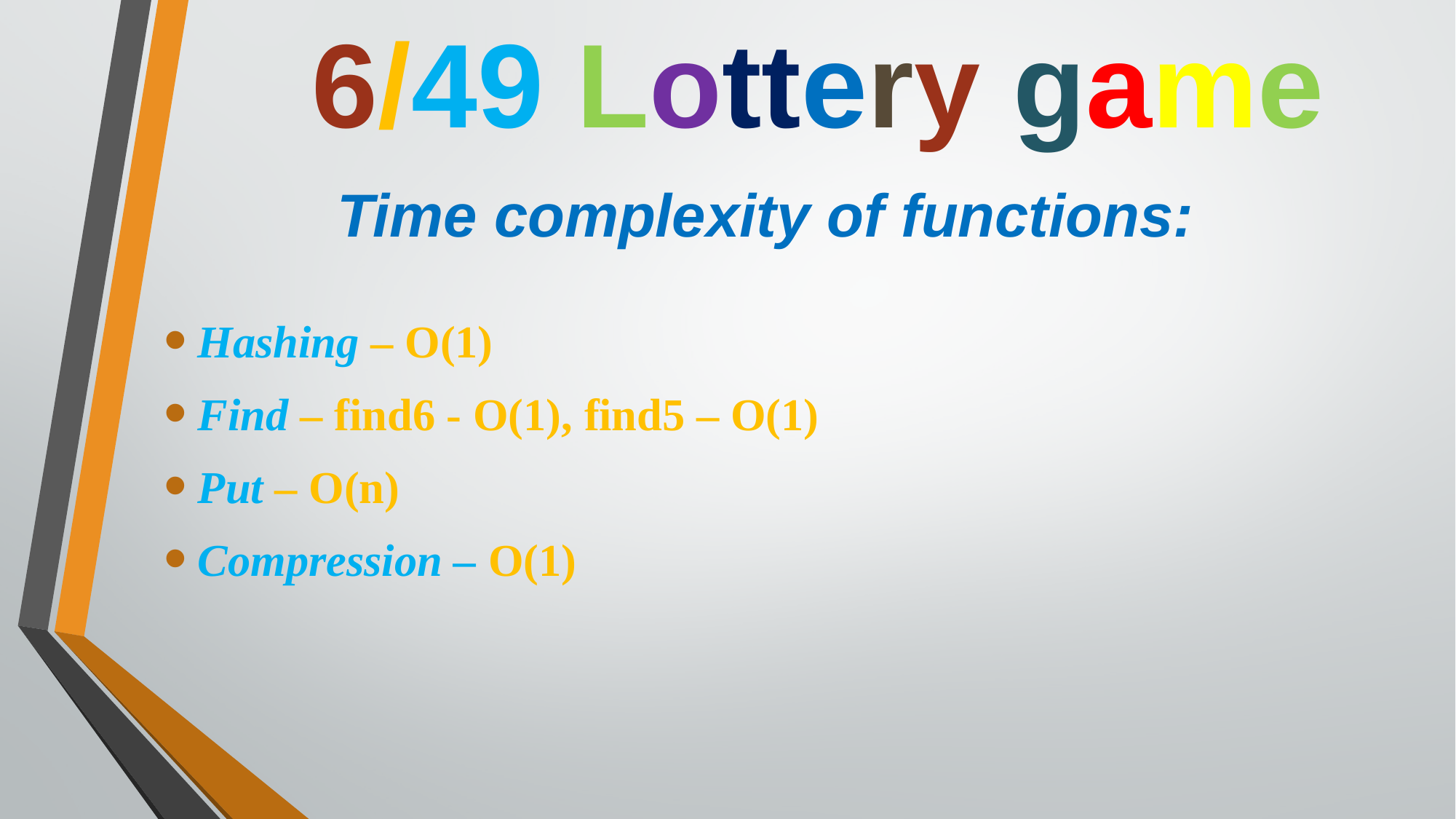

6/49 Lottery game
# Time complexity of functions:
Hashing – O(1)
Find – find6 - O(1), find5 – O(1)
Put – O(n)
Compression – O(1)